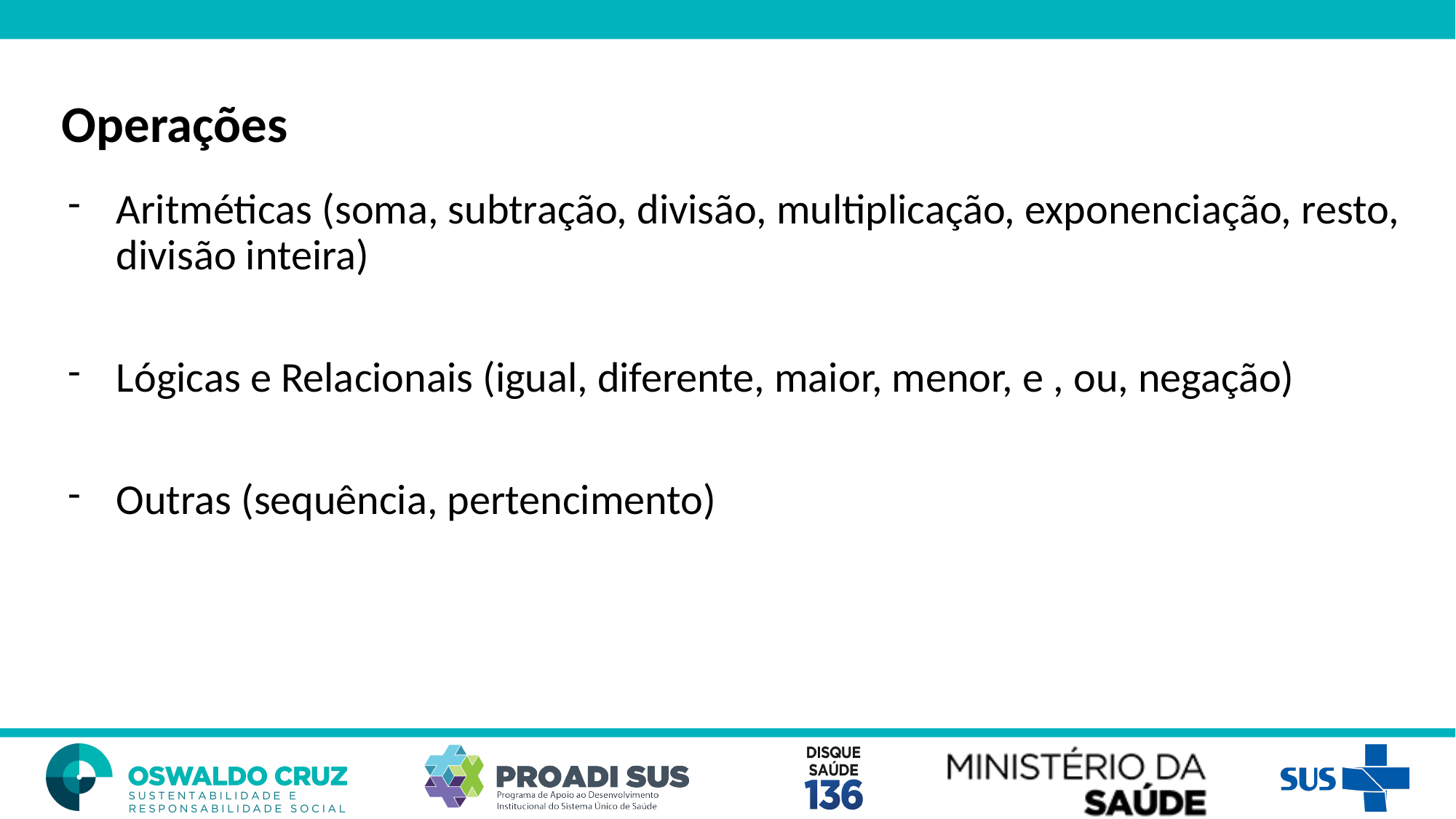

Operações
Aritméticas (soma, subtração, divisão, multiplicação, exponenciação, resto, divisão inteira)

Lógicas e Relacionais (igual, diferente, maior, menor, e , ou, negação)

Outras (sequência, pertencimento)